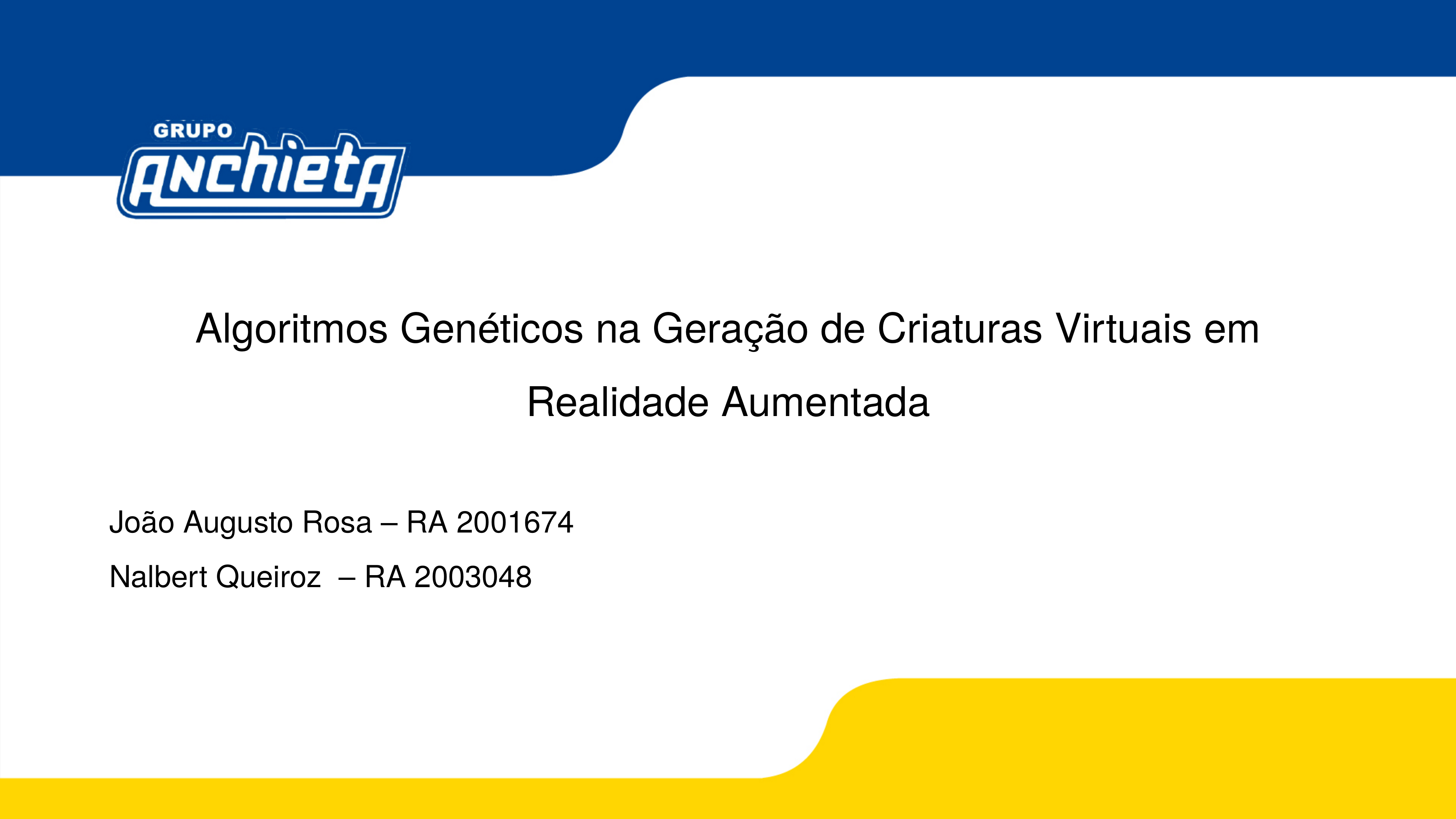

#
Algoritmos Genéticos na Geração de Criaturas Virtuais em Realidade Aumentada
João Augusto Rosa – RA 2001674
Nalbert Queiroz  – RA 2003048